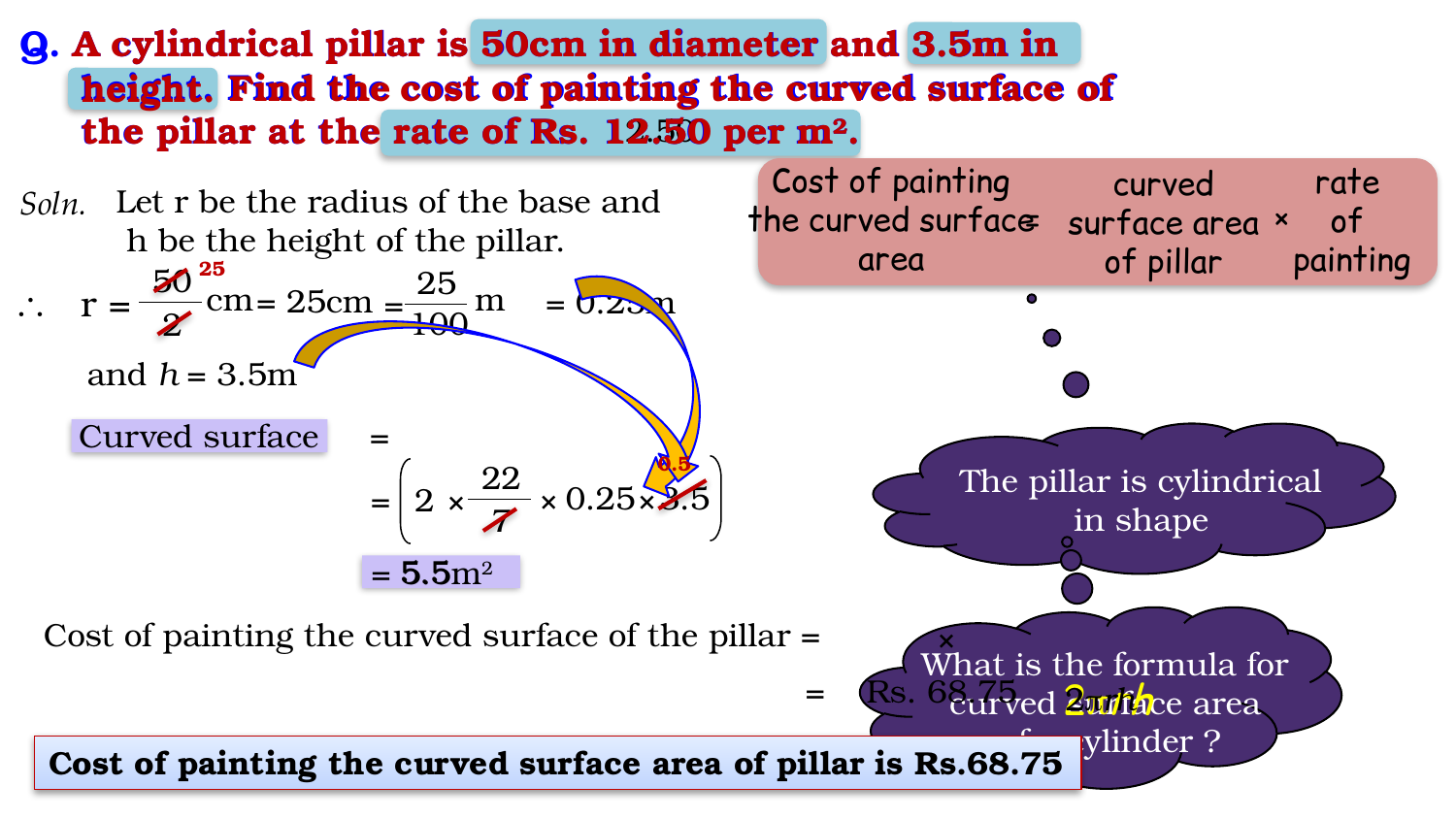

Q. A cylindrical pillar is 50cm in diameter and 3.5m in
     height. Find the cost of painting the curved surface of
     the pillar at the rate of Rs. 12.50 per m².
A cylindrical pillar is 50cm in diameter and 3.5m in

Find the cost of painting the curved surface of
height.

the pillar at the rate of Rs. 12.50 per m².
12.50

Cost of painting the curved surface area
rate
of
painting
curved surface area of pillar

Let r be the radius of the base and
 h be the height of the pillar.
Soln.
×
=
25
50
25
cm
m
∴   r =
= 25cm
= 0.25m
=
100
2

and h = 3.5m
Curved surface	=

0.5
22
The pillar is cylindrical
in shape

3.5
0.25
×
×
=
2
×
7
5.5
= 5.5m2

Cost of painting the curved surface of the pillar =
×
What is the formula for
curved surface area
of a cylinder ?
=    Rs. 68.75
2πrh
2πrh
Cost of painting the curved surface area of pillar is Rs.68.75